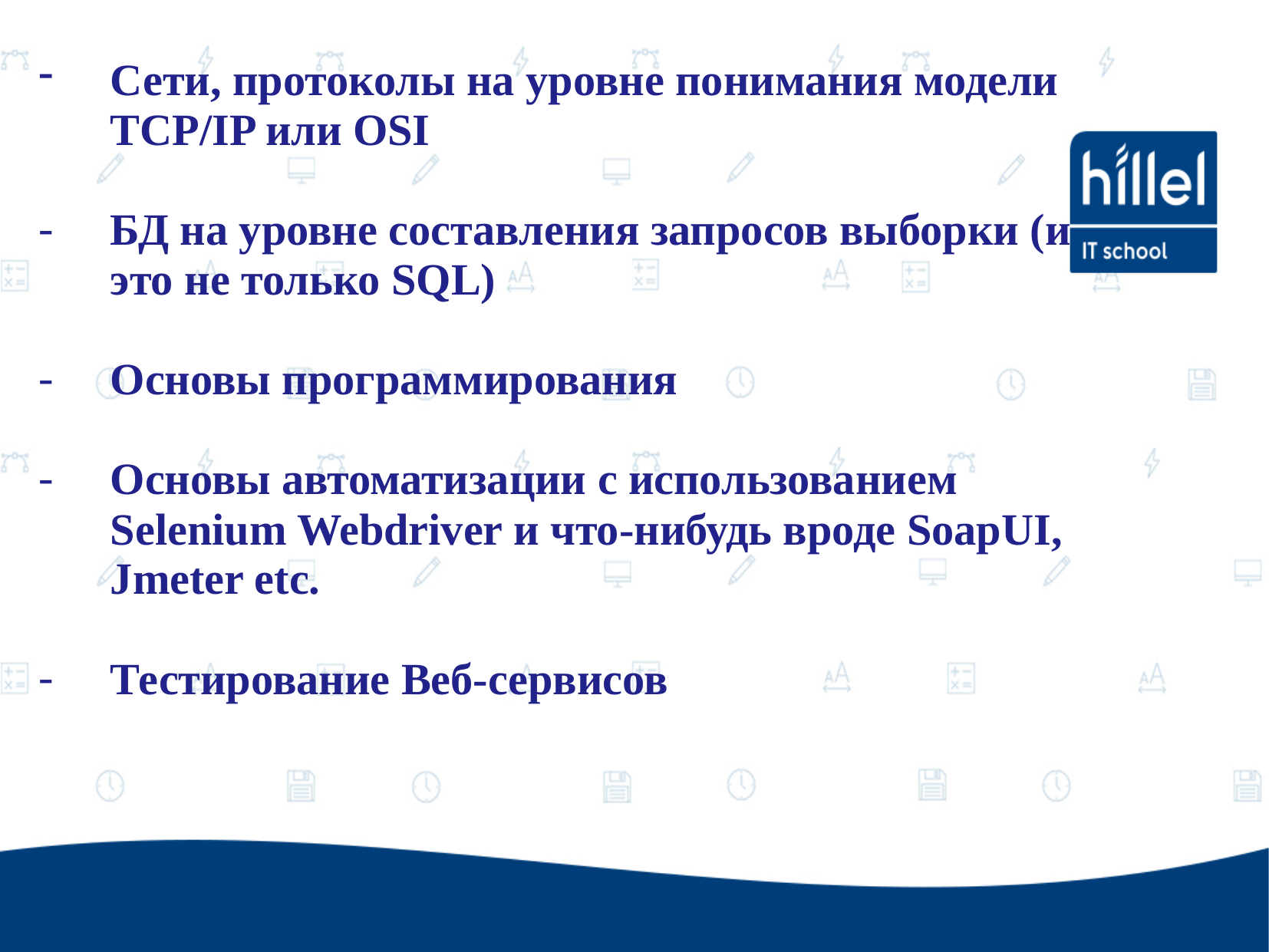

Сети, протоколы на уровне понимания модели TCP/IP или OSI

БД на уровне составления запросов выборки (и это не только SQL)

Основы программирования

Основы автоматизации с использованием Selenium Webdriver и что-нибудь вроде SoapUI, Jmeter etc.

Тестирование Веб-сервисов